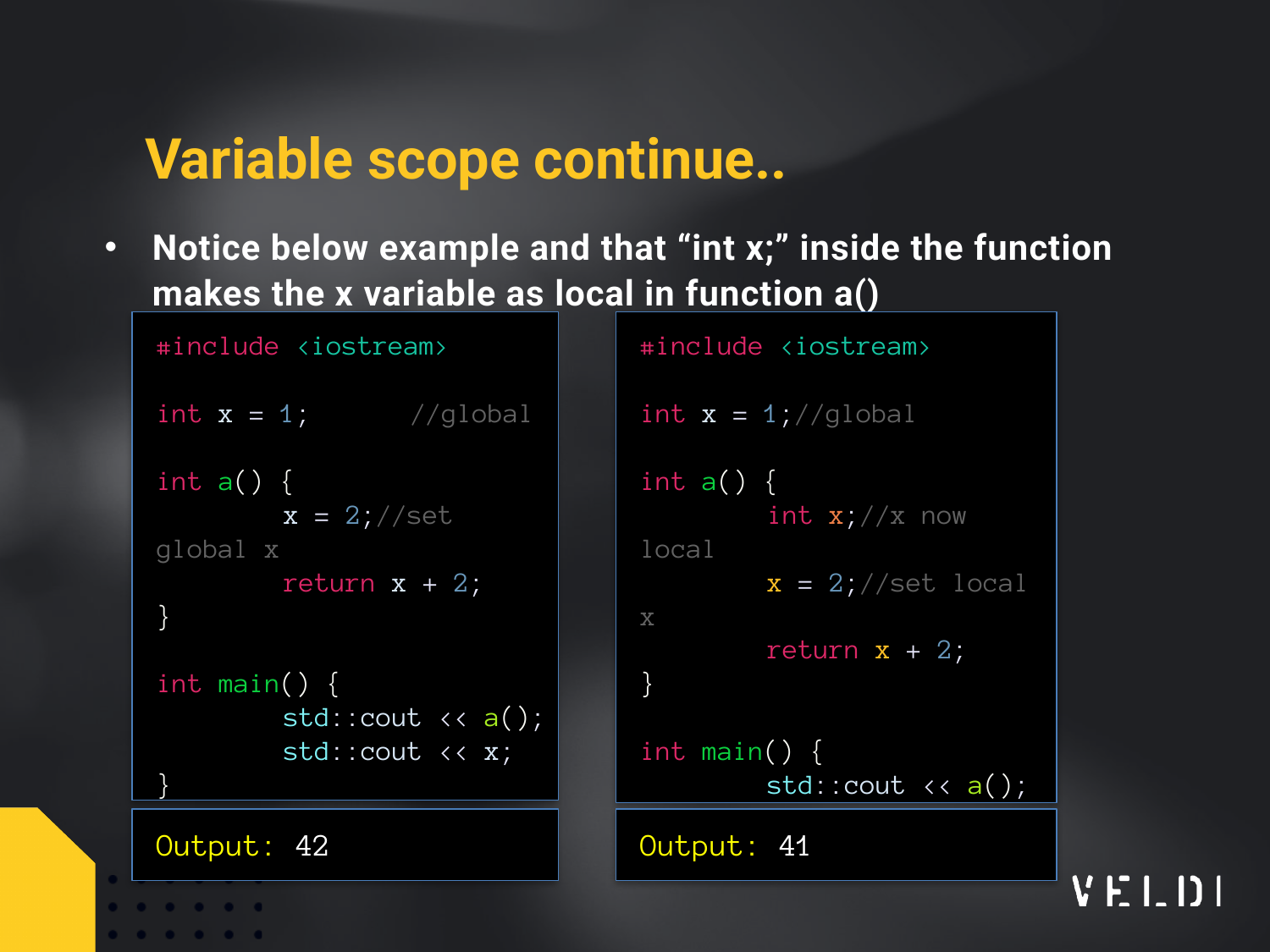

Variable scope continue..
Notice below example and that “int x;” inside the function makes the x variable as local in function a()
#include <iostream>

int x = 1;	//global

int a() {
	x = 2;//set global x
	return x + 2;
}

int main() {
	std::cout << a();
	std::cout << x;
}
#include <iostream>

int x = 1;//global

int a() {
	int x;//x now local
	x = 2;//set local x
	return x + 2;
}

int main() {
	std::cout << a();
	std::cout << x;
}
Output: 42
Output: 41